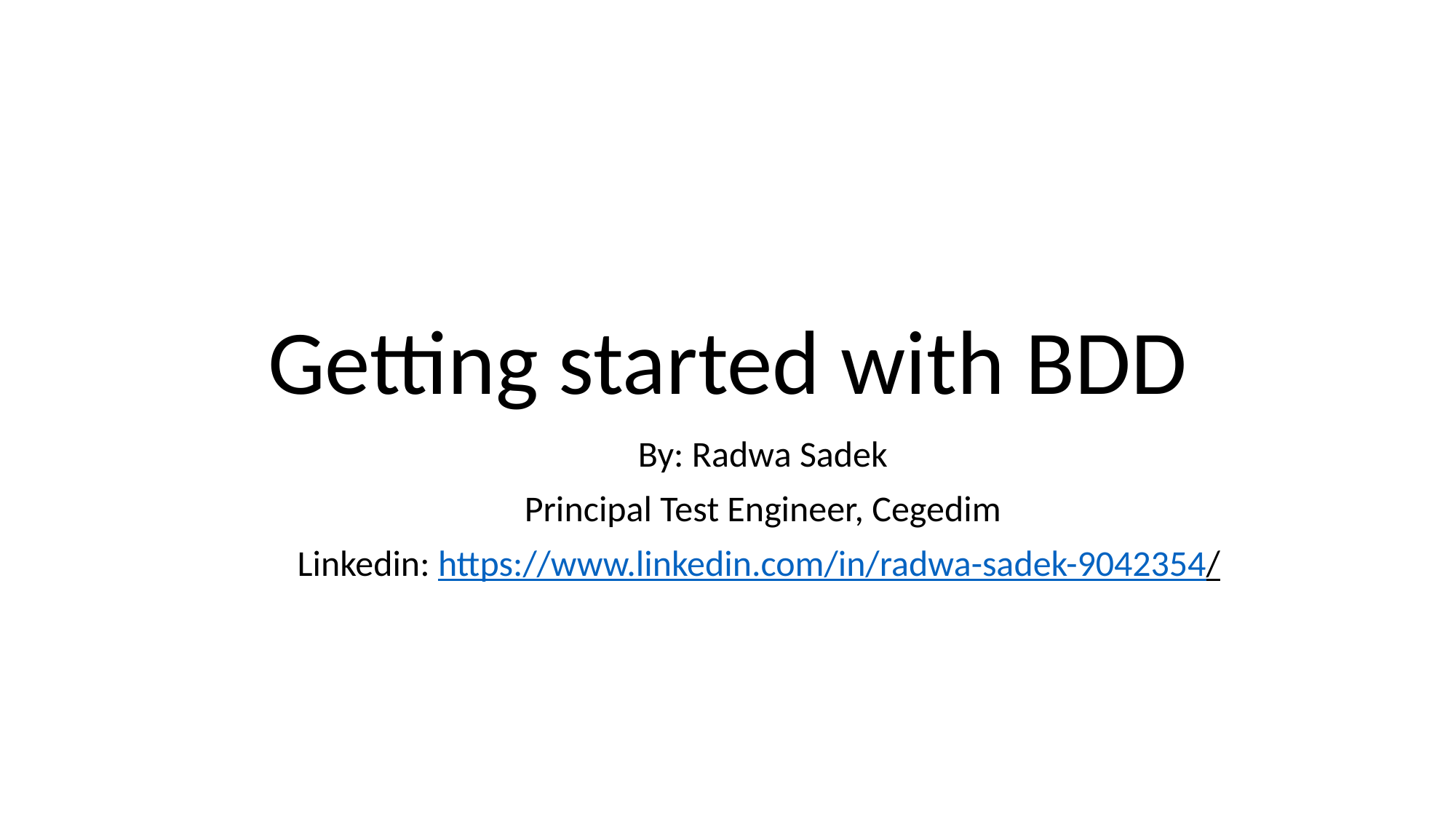

# Getting started with BDD
By: Radwa Sadek
Principal Test Engineer, Cegedim
Linkedin: https://www.linkedin.com/in/radwa-sadek-9042354/